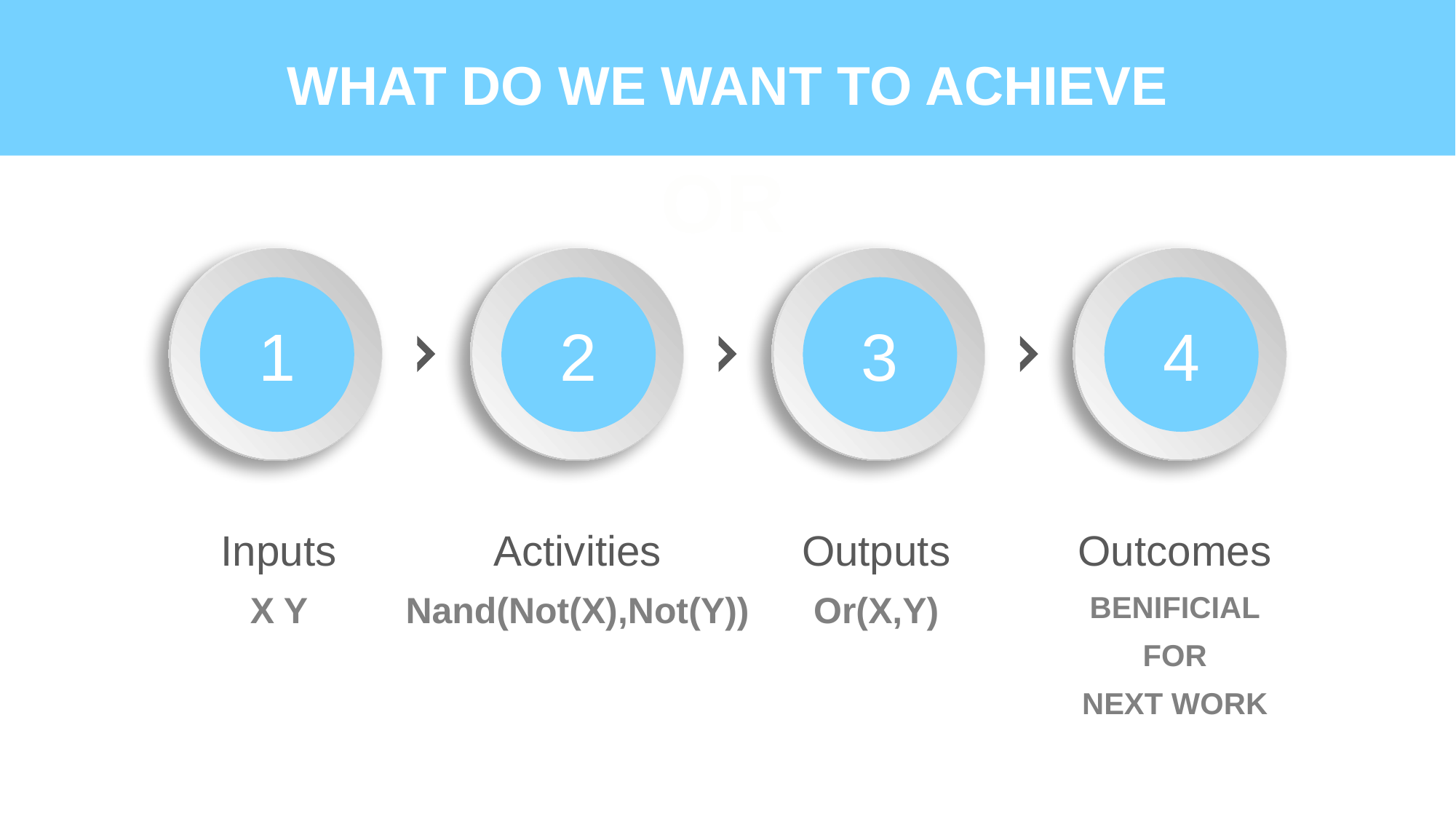

WHAT DO WE WANT TO ACHIEVE
OR

1

2

3

4

Inputs
Activities
Outputs
Outcomes
X Y
Nand(Not(X),Not(Y))
Or(X,Y)
BENIFICIAL
FOR
NEXT WORK